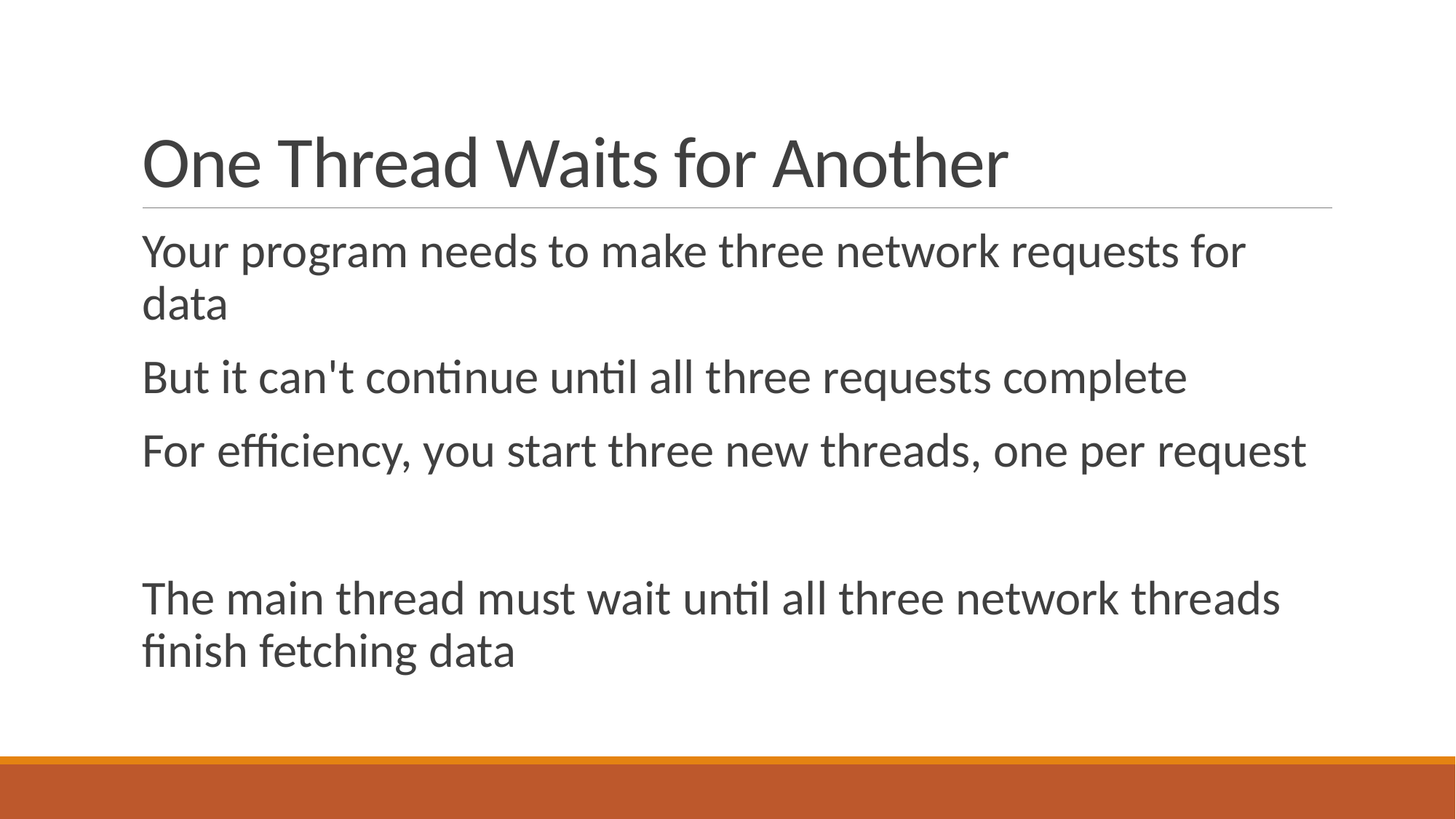

# One Thread Waits for Another
Your program needs to make three network requests for data
But it can't continue until all three requests complete
For efficiency, you start three new threads, one per request

The main thread must wait until all three network threads finish fetching data